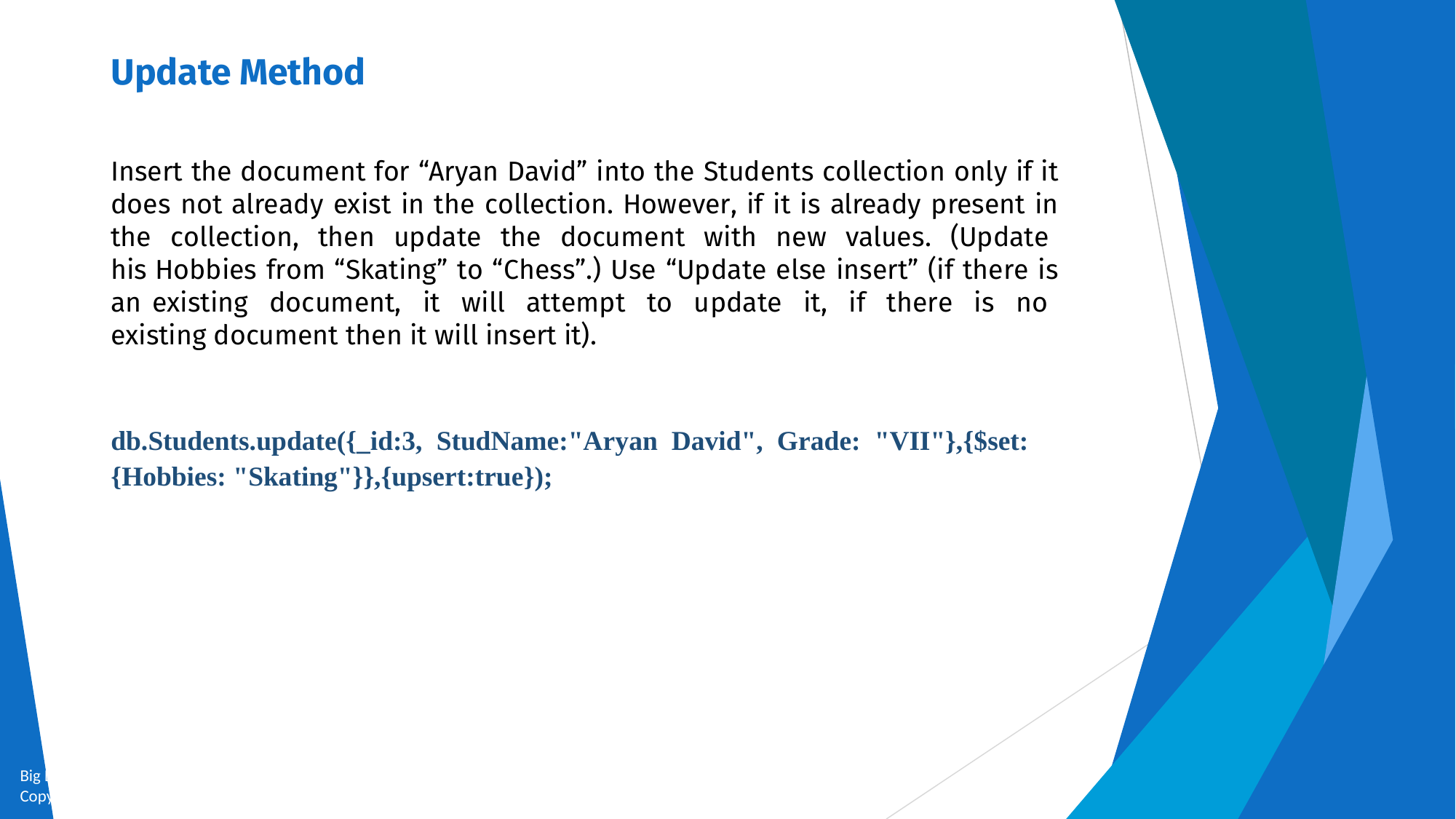

# Update Method
Insert the document for “Aryan David” into the Students collection only if it does not already exist in the collection. However, if it is already present in the  collection,  then  update  the  document  with  new  values.  (Update  his Hobbies from “Skating” to “Chess”.) Use “Update else insert” (if there is an existing  document,  it  will  attempt  to  update  it,  if  there  is  no  existing document then it will insert it).

db.Students.update({_id:3,  StudName:"Aryan  David",  Grade:  "VII"},{$set:{Hobbies: "Skating"}},{upsert:true});
Big Data and Analytics by Seema Acharya and Subhashini Chellappan
Copyright 2015, WILEY INDIA PVT. LTD.